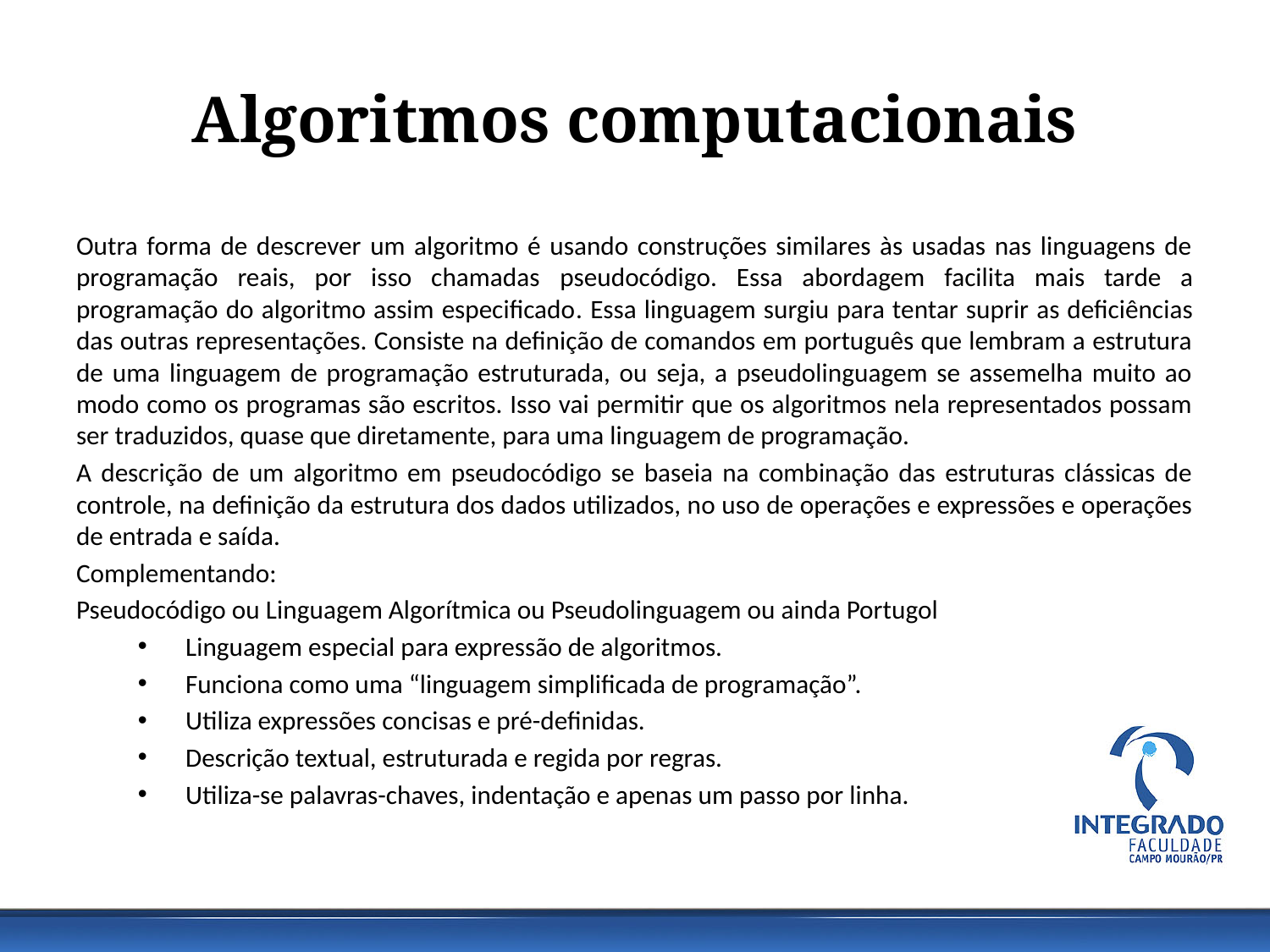

# Algoritmos computacionais
Outra forma de descrever um algoritmo é usando construções similares às usadas nas linguagens de programação reais, por isso chamadas pseudocódigo. Essa abordagem facilita mais tarde a programação do algoritmo assim especificado. Essa linguagem surgiu para tentar suprir as deficiências das outras representações. Consiste na definição de comandos em português que lembram a estrutura de uma linguagem de programação estruturada, ou seja, a pseudolinguagem se assemelha muito ao modo como os programas são escritos. Isso vai permitir que os algoritmos nela representados possam ser traduzidos, quase que diretamente, para uma linguagem de programação.
A descrição de um algoritmo em pseudocódigo se baseia na combinação das estruturas clássicas de controle, na definição da estrutura dos dados utilizados, no uso de operações e expressões e operações de entrada e saída.
Complementando:
Pseudocódigo ou Linguagem Algorítmica ou Pseudolinguagem ou ainda Portugol
Linguagem especial para expressão de algoritmos.
Funciona como uma “linguagem simplificada de programação”.
Utiliza expressões concisas e pré-definidas.
Descrição textual, estruturada e regida por regras.
Utiliza-se palavras-chaves, indentação e apenas um passo por linha.